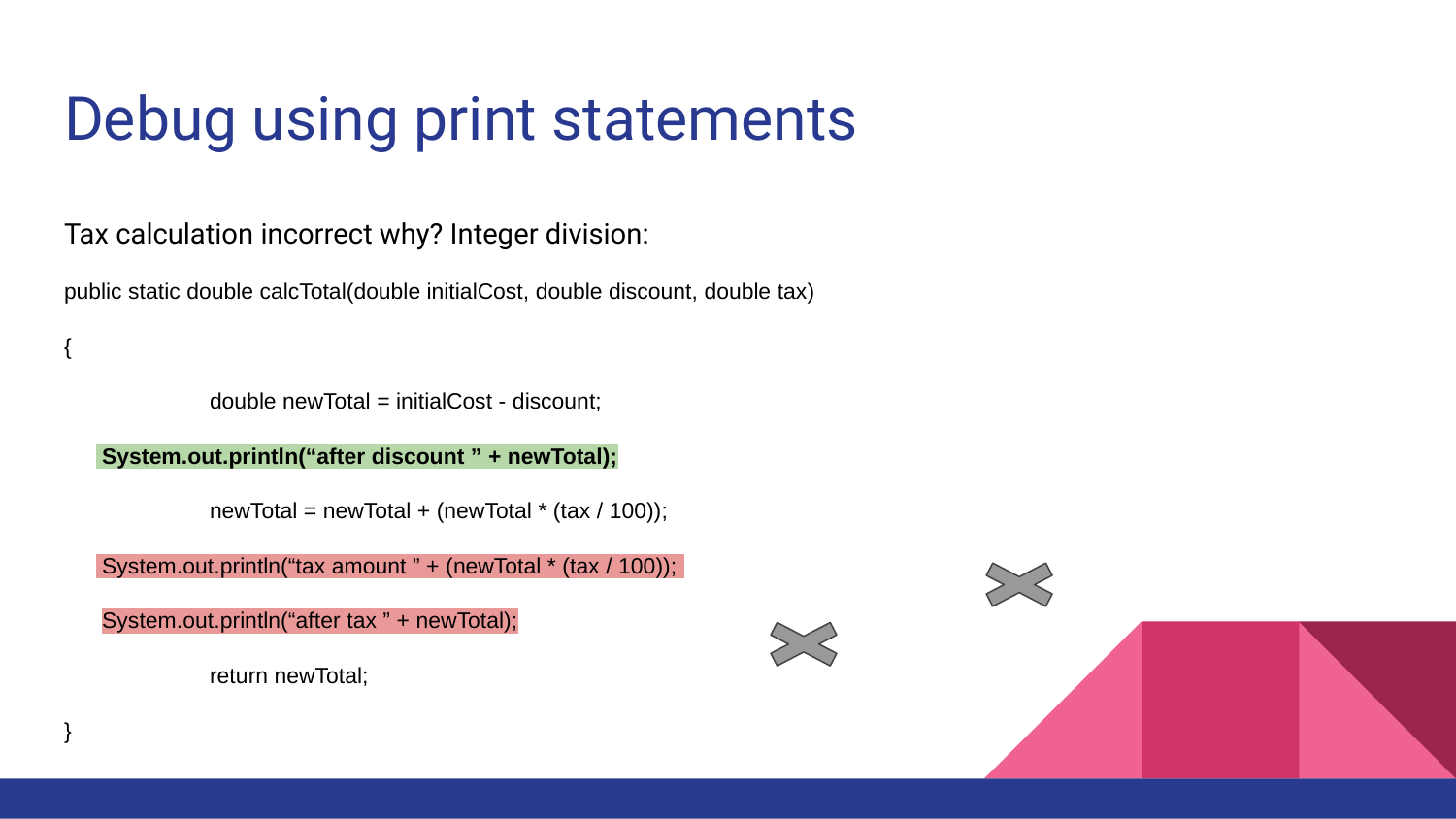

# Debug using print statements
Tax calculation incorrect why? Integer division:
public static double calcTotal(double initialCost, double discount, double tax)
{
	double newTotal = initialCost - discount;
      System.out.println(“after discount ” + newTotal);
	newTotal = newTotal + (newTotal * (tax / 100));
      System.out.println(“tax amount ” + (newTotal * (tax / 100));
      System.out.println(“after tax ” + newTotal);
	return newTotal;
}